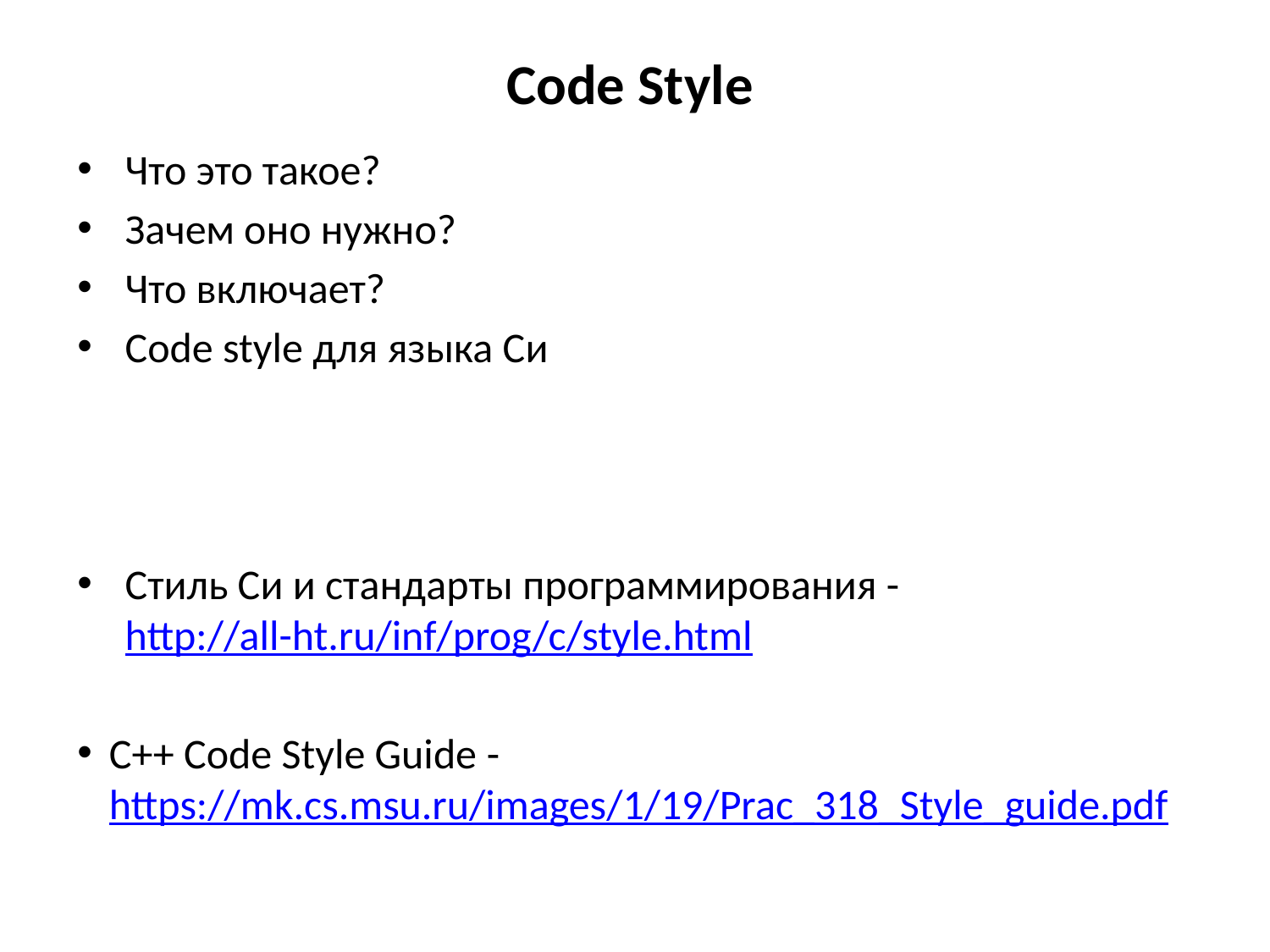

# Code Style
Что это такое?
Зачем оно нужно?
Что включает?
Code style для языка Си

Стиль Си и стандарты программирования - http://all-ht.ru/inf/prog/c/style.html

C++ Code Style Guide - https://mk.cs.msu.ru/images/1/19/Prac_318_Style_guide.pdf